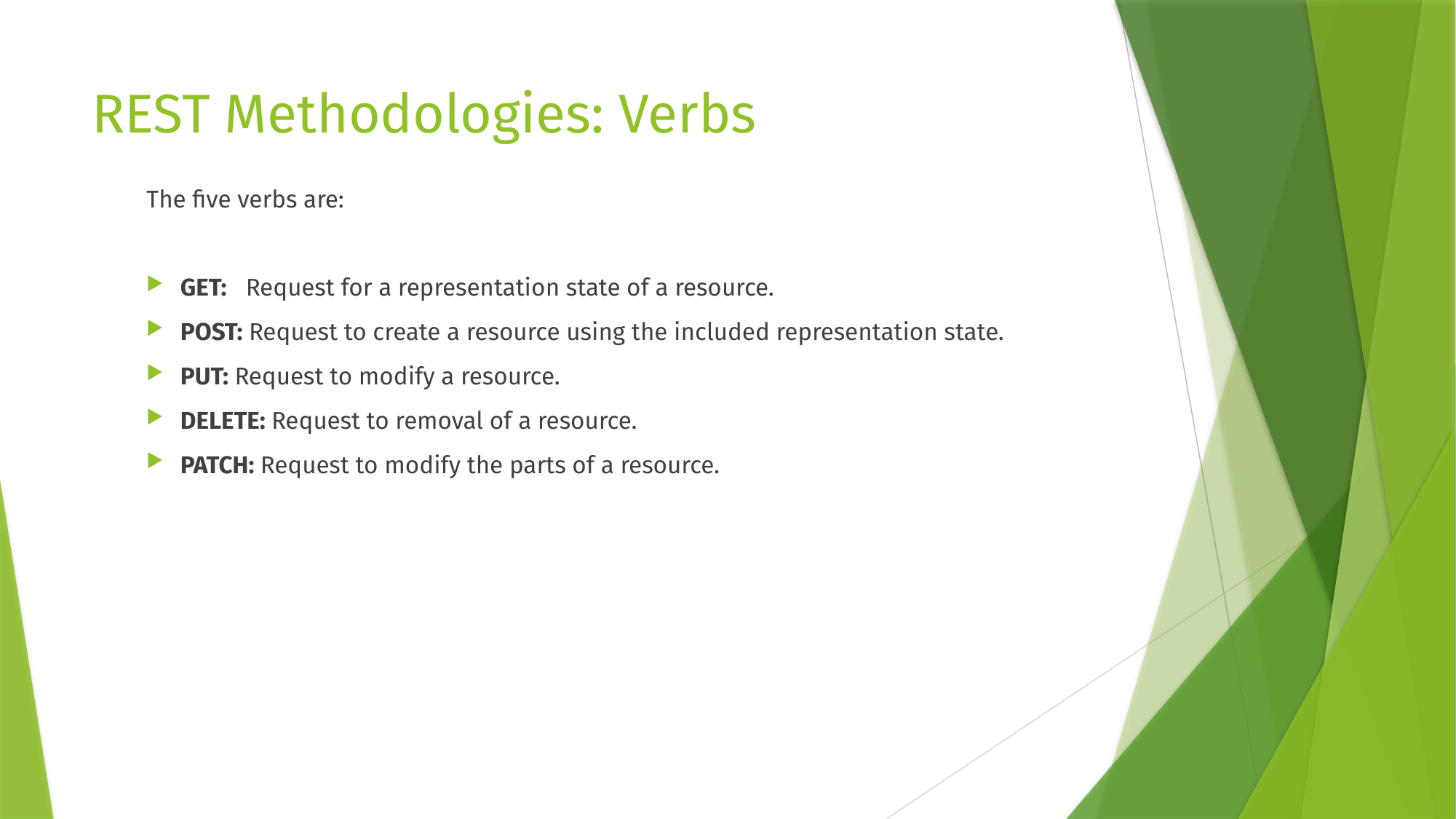

# REST Methodologies: Verbs
The five verbs are:

GET:   Request for a representation state of a resource.
POST: Request to create a resource using the included representation state.
PUT: Request to modify a resource.
DELETE: Request to removal of a resource.
PATCH: Request to modify the parts of a resource.